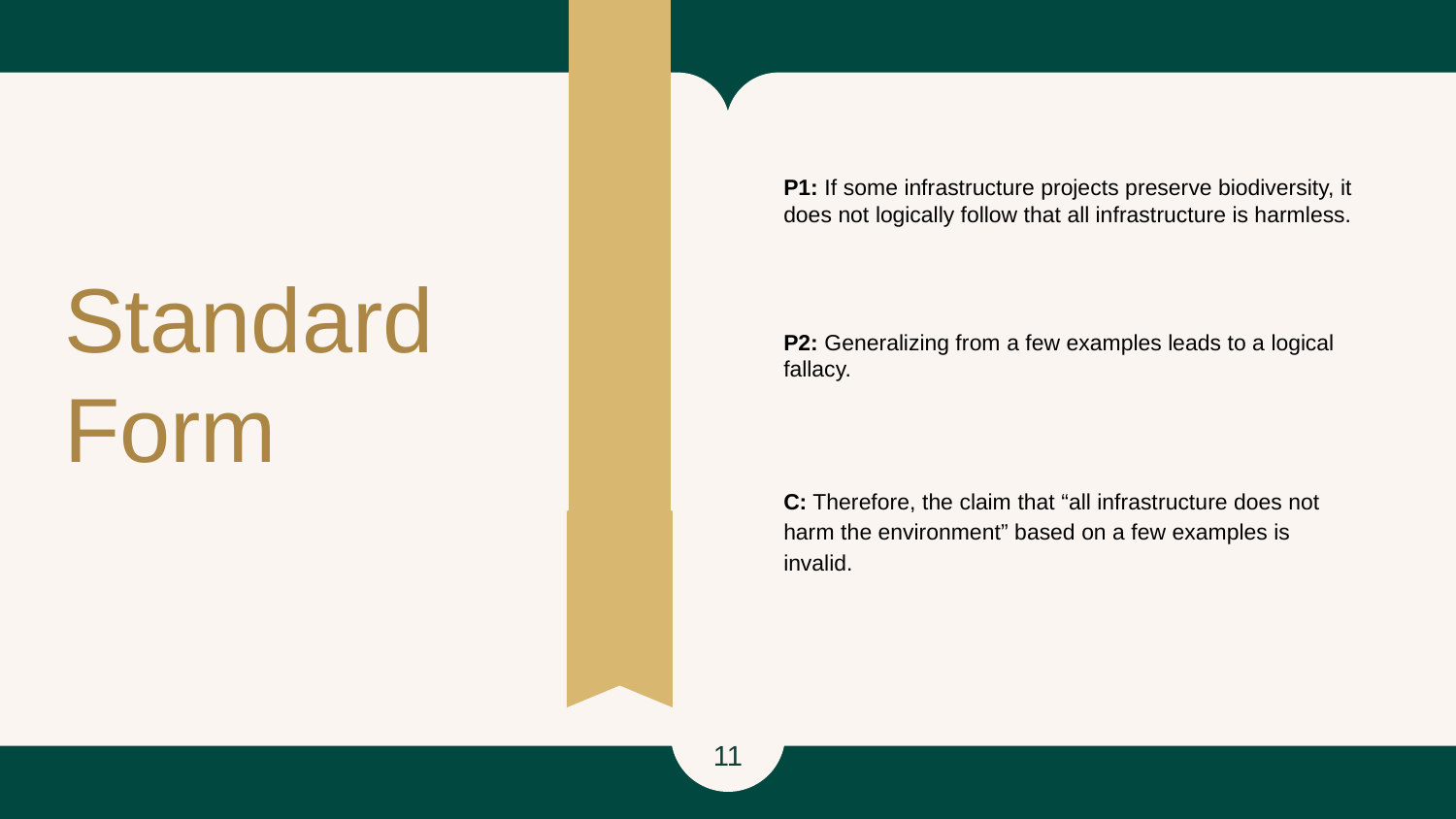

P1: If some infrastructure projects preserve biodiversity, it does not logically follow that all infrastructure is harmless.
# Standard Form
P2: Generalizing from a few examples leads to a logical fallacy.
C: Therefore, the claim that “all infrastructure does not harm the environment” based on a few examples is invalid.